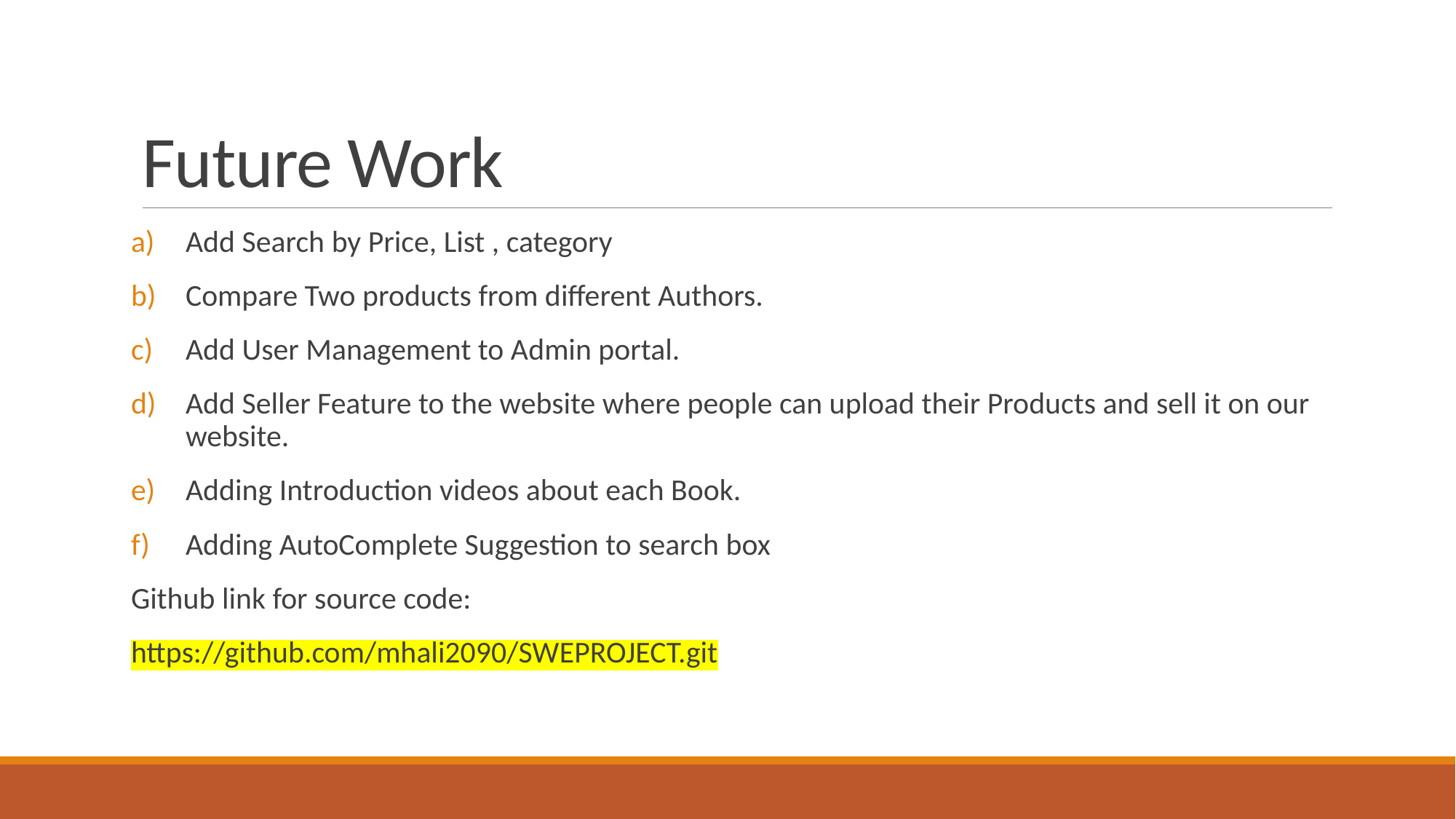

# Future Work
Add Search by Price, List , category
Compare Two products from different Authors.
Add User Management to Admin portal.
Add Seller Feature to the website where people can upload their Products and sell it on our website.
Adding Introduction videos about each Book.
Adding AutoComplete Suggestion to search box
Github link for source code:
https://github.com/mhali2090/SWEPROJECT.git